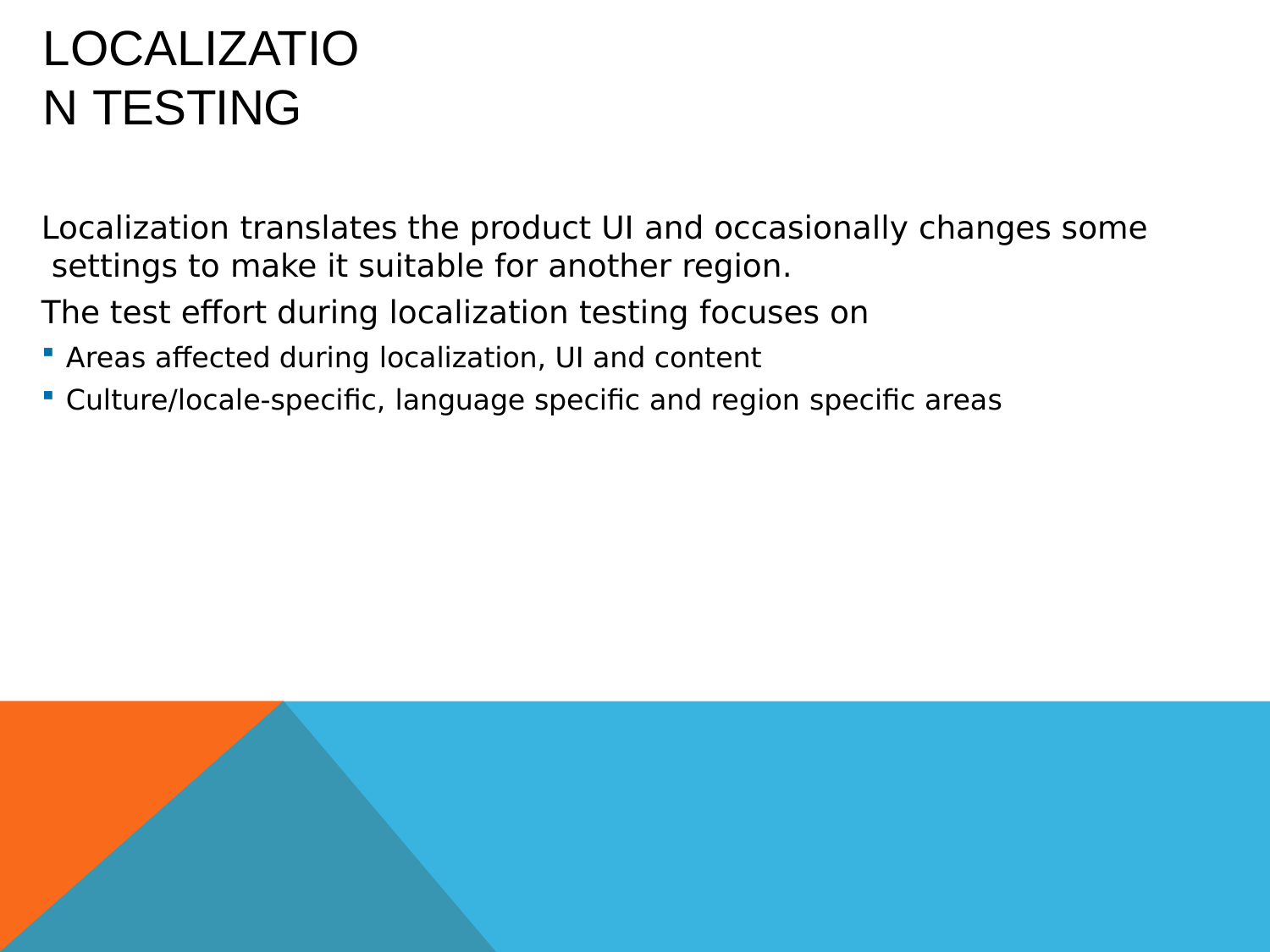

# Localization Testing
Localization translates the product UI and occasionally changes some  settings to make it suitable for another region.
The test effort during localization testing focuses on
Areas affected during localization, UI and content
Culture/locale-specific, language specific and region specific areas